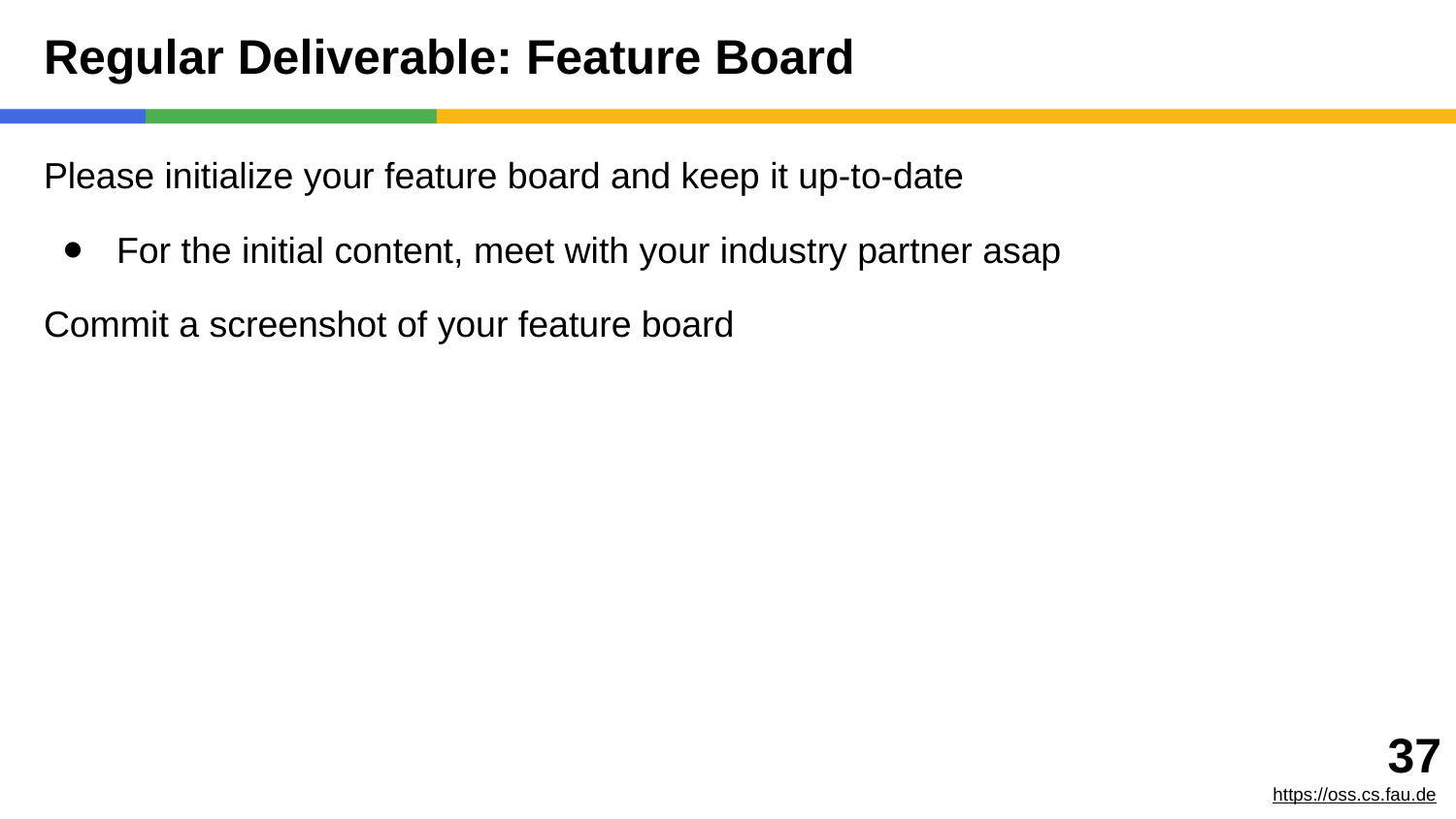

# Regular Deliverable: Feature Board
Please initialize your feature board and keep it up-to-date
For the initial content, meet with your industry partner asap
Commit a screenshot of your feature board
37
https://oss.cs.fau.de